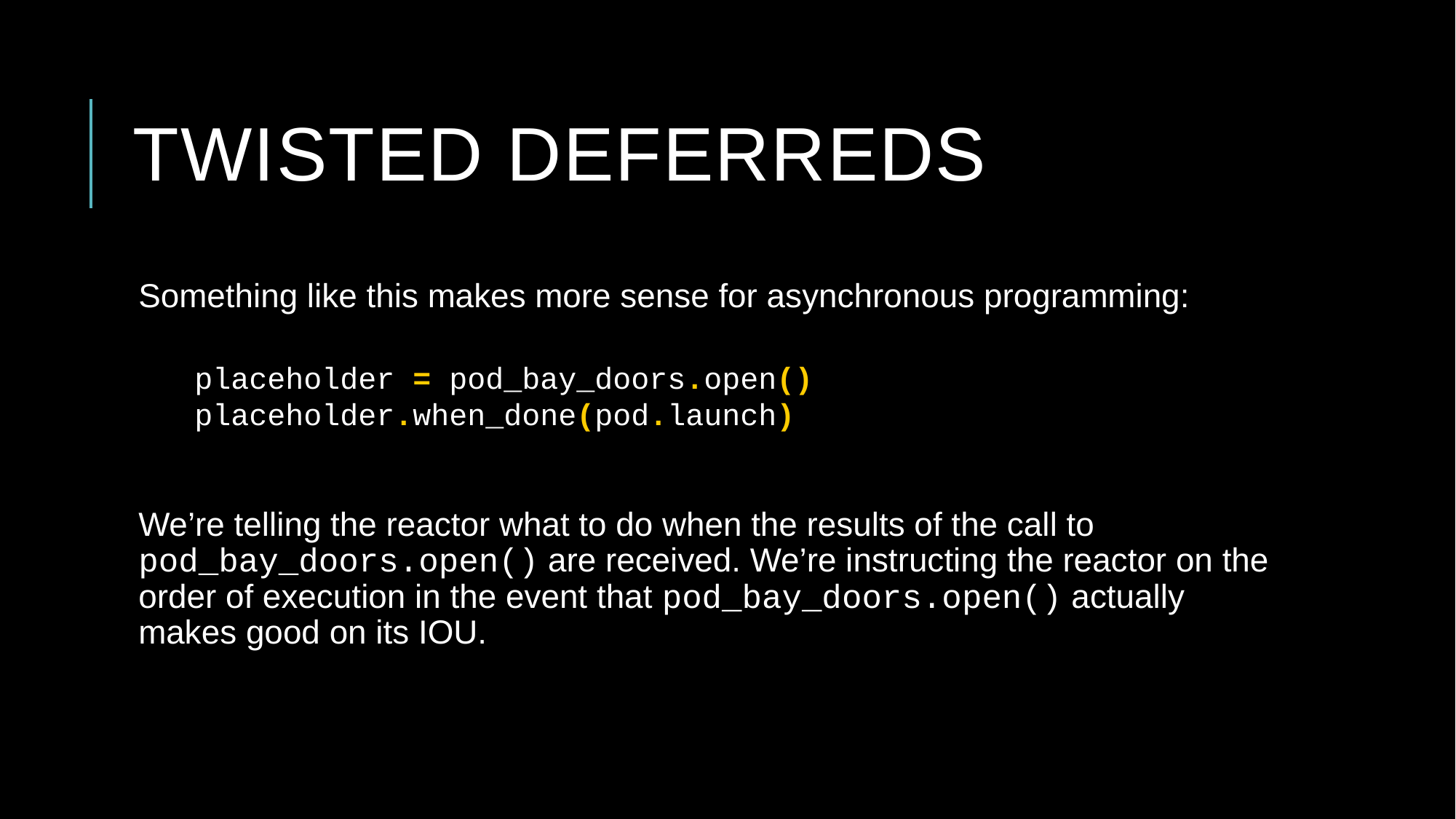

# Twisted deferreds
Something like this makes more sense for asynchronous programming:

We’re telling the reactor what to do when the results of the call to pod_bay_doors.open() are received. We’re instructing the reactor on the order of execution in the event that pod_bay_doors.open() actually makes good on its IOU.
placeholder = pod_bay_doors.open() placeholder.when_done(pod.launch)